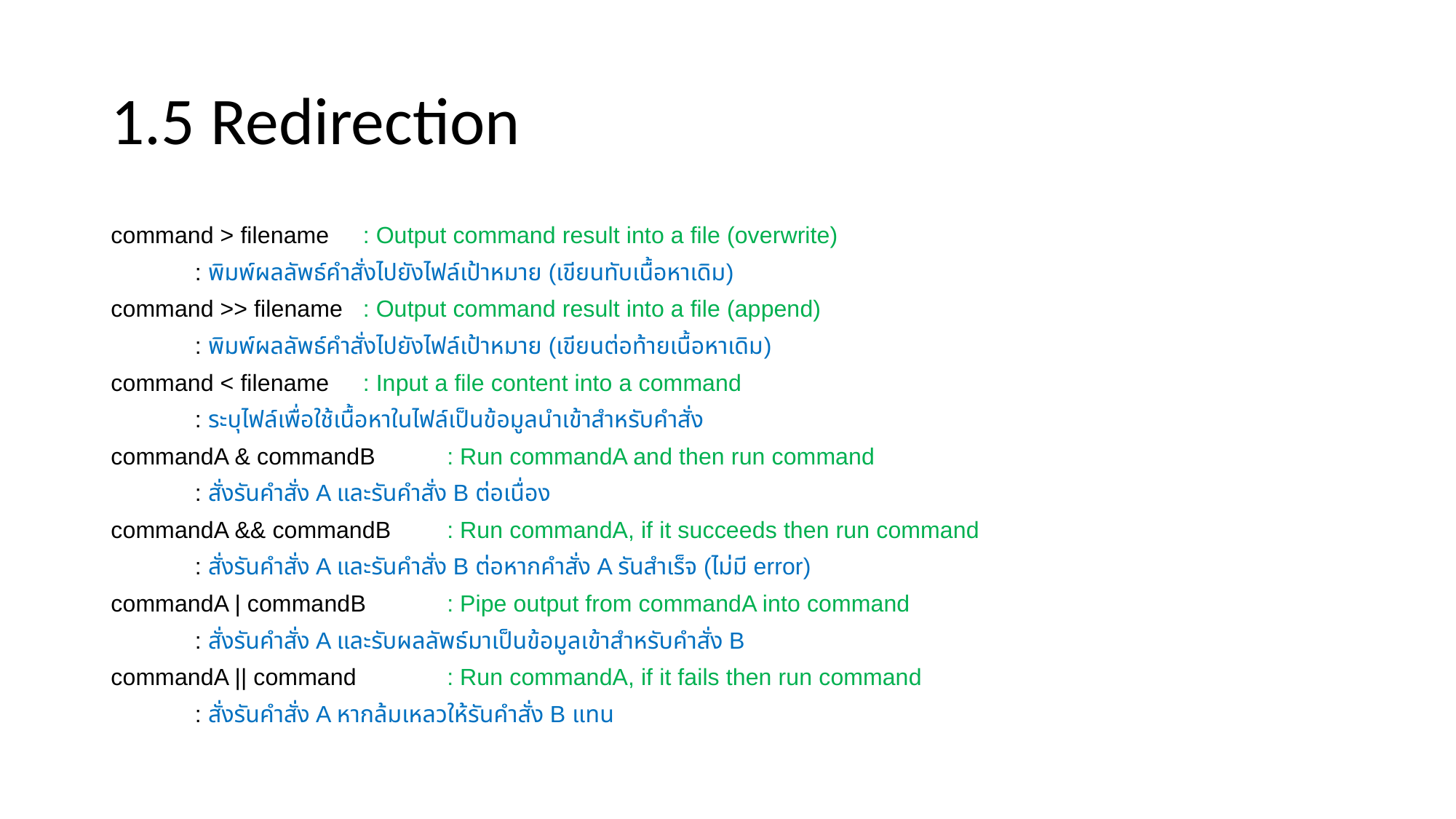

# 1.5 Redirection
command > filename 		: Output command result into a file (overwrite)
				: พิมพ์ผลลัพธ์คำสั่งไปยังไฟล์เป้าหมาย (เขียนทับเนื้อหาเดิม)
command >> filename 		: Output command result into a file (append)
				: พิมพ์ผลลัพธ์คำสั่งไปยังไฟล์เป้าหมาย (เขียนต่อท้ายเนื้อหาเดิม)
command < filename 		: Input a file content into a command
				: ระบุไฟล์เพื่อใช้เนื้อหาในไฟล์เป็นข้อมูลนำเข้าสำหรับคำสั่ง
commandA & commandB 		: Run commandA and then run command
				: สั่งรันคำสั่ง A และรันคำสั่ง B ต่อเนื่อง
commandA && commandB 		: Run commandA, if it succeeds then run command
				: สั่งรันคำสั่ง A และรันคำสั่ง B ต่อหากคำสั่ง A รันสำเร็จ (ไม่มี error)
commandA | commandB 		: Pipe output from commandA into command
				: สั่งรันคำสั่ง A และรับผลลัพธ์มาเป็นข้อมูลเข้าสำหรับคำสั่ง B
commandA || command 		: Run commandA, if it fails then run command
				: สั่งรันคำสั่ง A หากล้มเหลวให้รันคำสั่ง B แทน